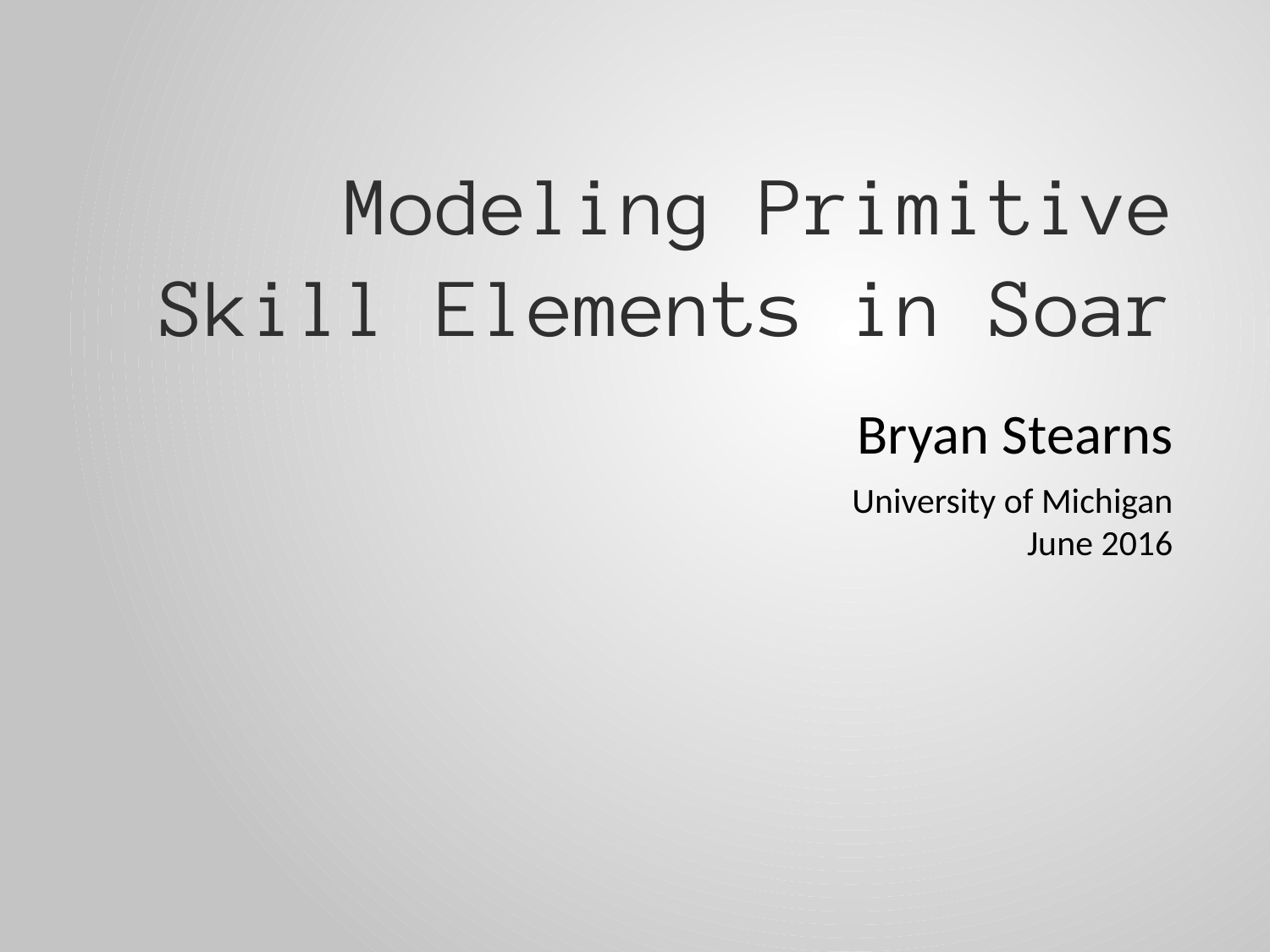

# Modeling Primitive Skill Elements in Soar
Bryan Stearns

University of Michigan
June 2016
1